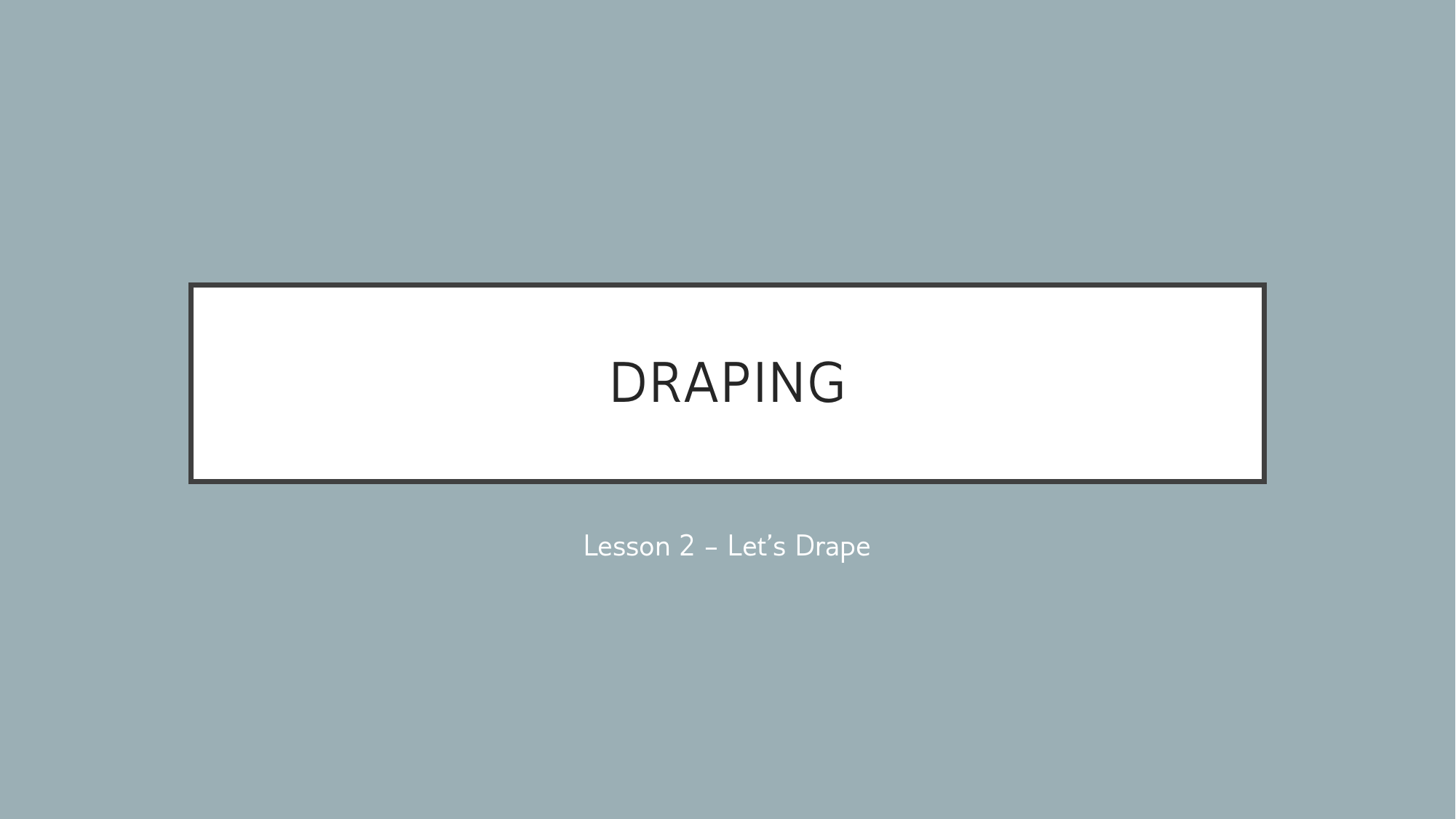

# Draping
Lesson 2 – Let’s Drape